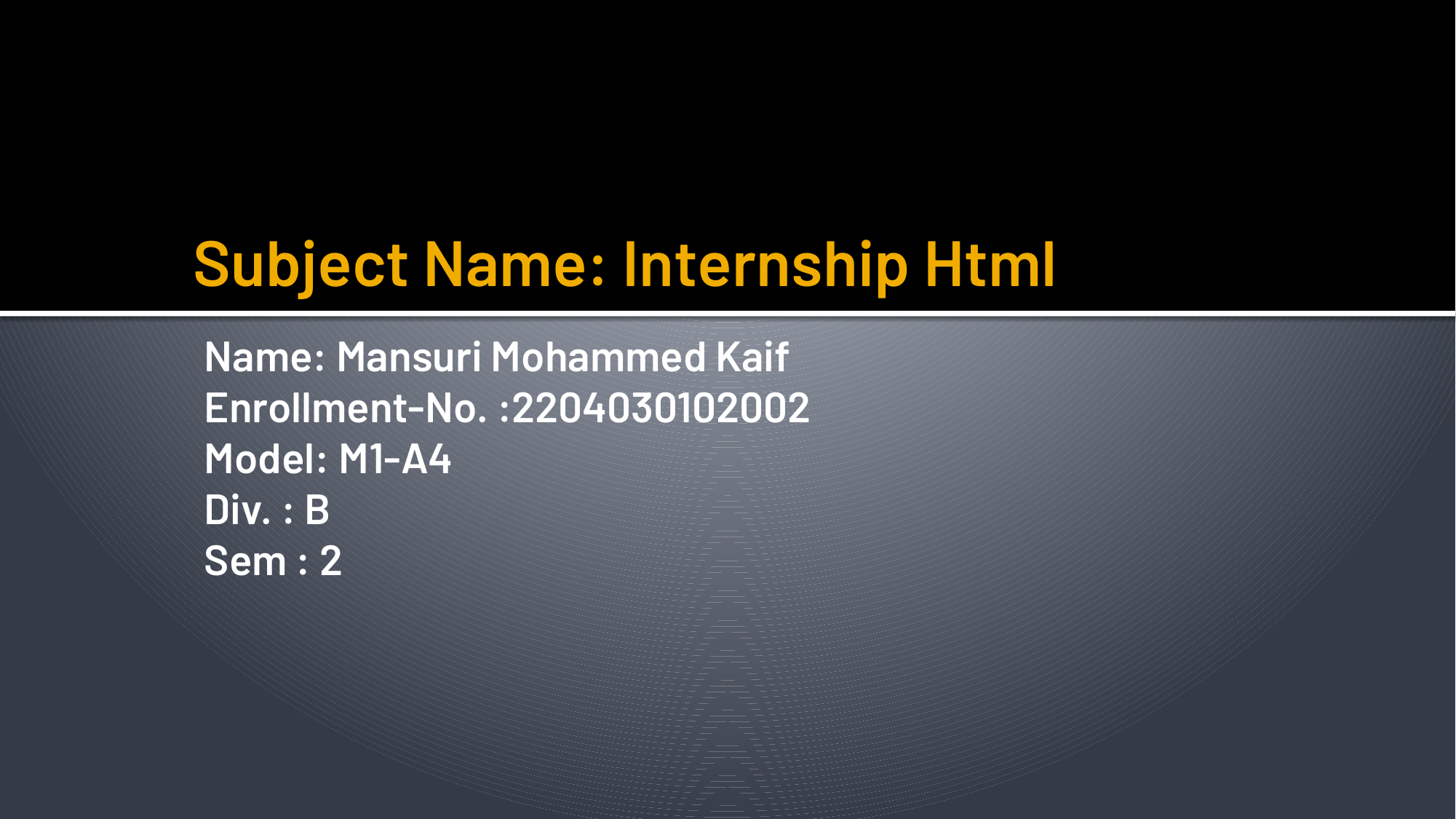

# Subject Name: Internship Html
Name: Mansuri Mohammed Kaif
Enrollment-No. :2204030102002
Model: M1-A4
Div. : B
Sem : 2